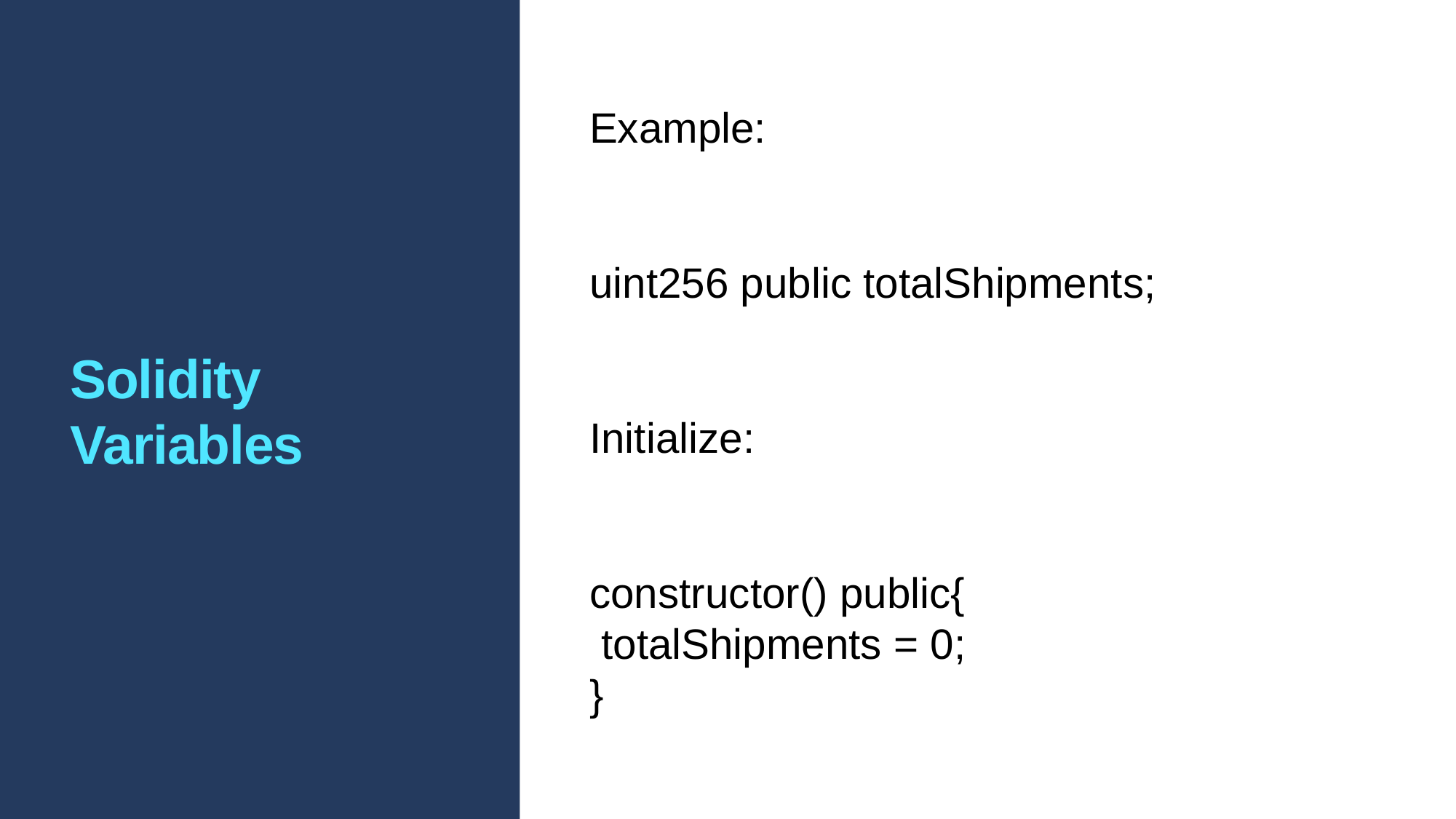

# Solidity Variables
Example:

uint256 public totalShipments;

Initialize:

constructor() public{
 totalShipments = 0;
}